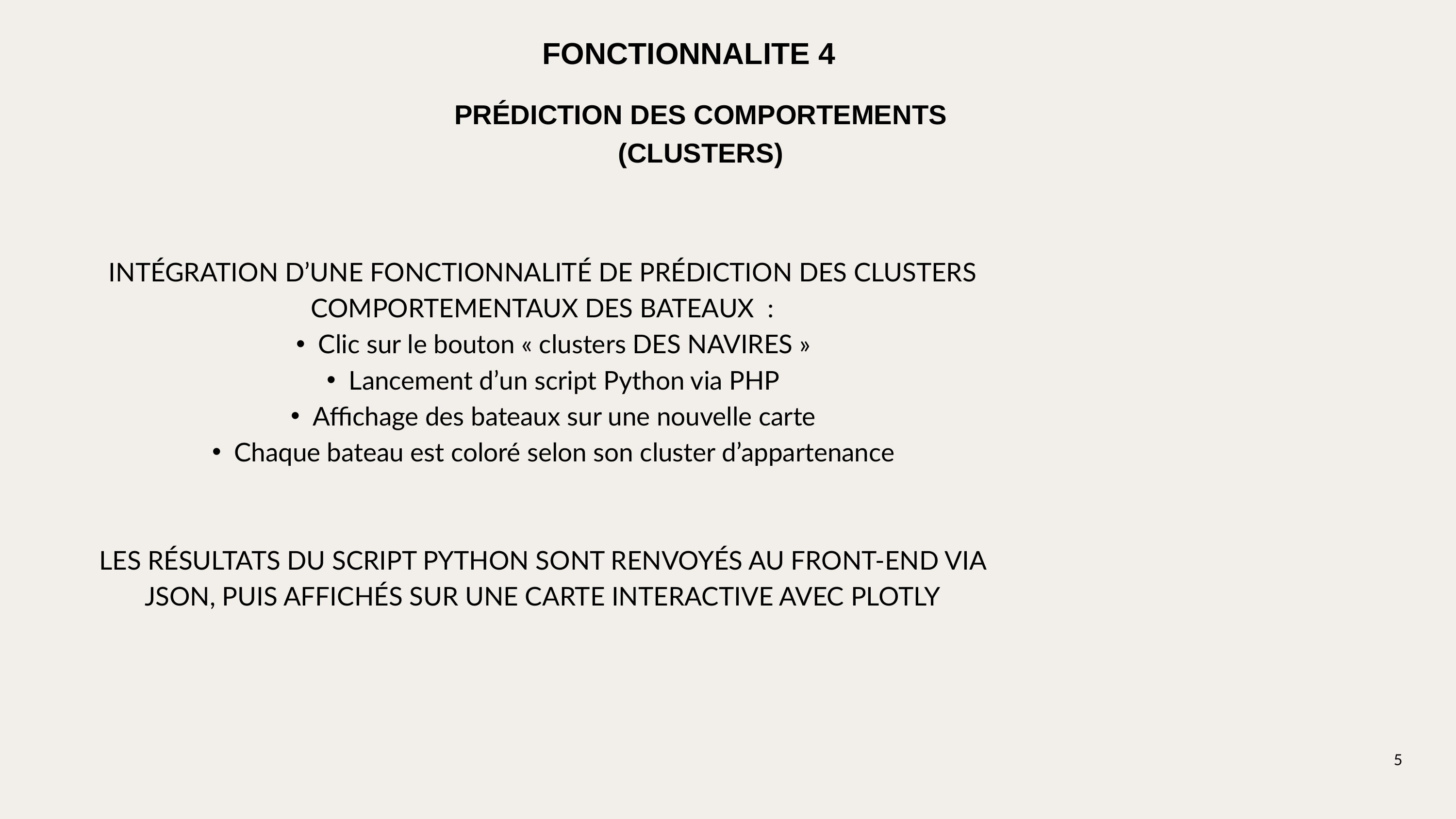

FONCTIONNALITE 4
PRÉDICTION DES COMPORTEMENTS (CLUSTERS)
INTÉGRATION D’UNE FONCTIONNALITÉ DE PRÉDICTION DES CLUSTERS COMPORTEMENTAUX DES BATEAUX  :
Clic sur le bouton « clusters DES NAVIRES »
Lancement d’un script Python via PHP
Affichage des bateaux sur une nouvelle carte
Chaque bateau est coloré selon son cluster d’appartenance

LES RÉSULTATS DU SCRIPT PYTHON SONT RENVOYÉS AU FRONT-END VIA JSON, PUIS AFFICHÉS SUR UNE CARTE INTERACTIVE AVEC PLOTLY

5